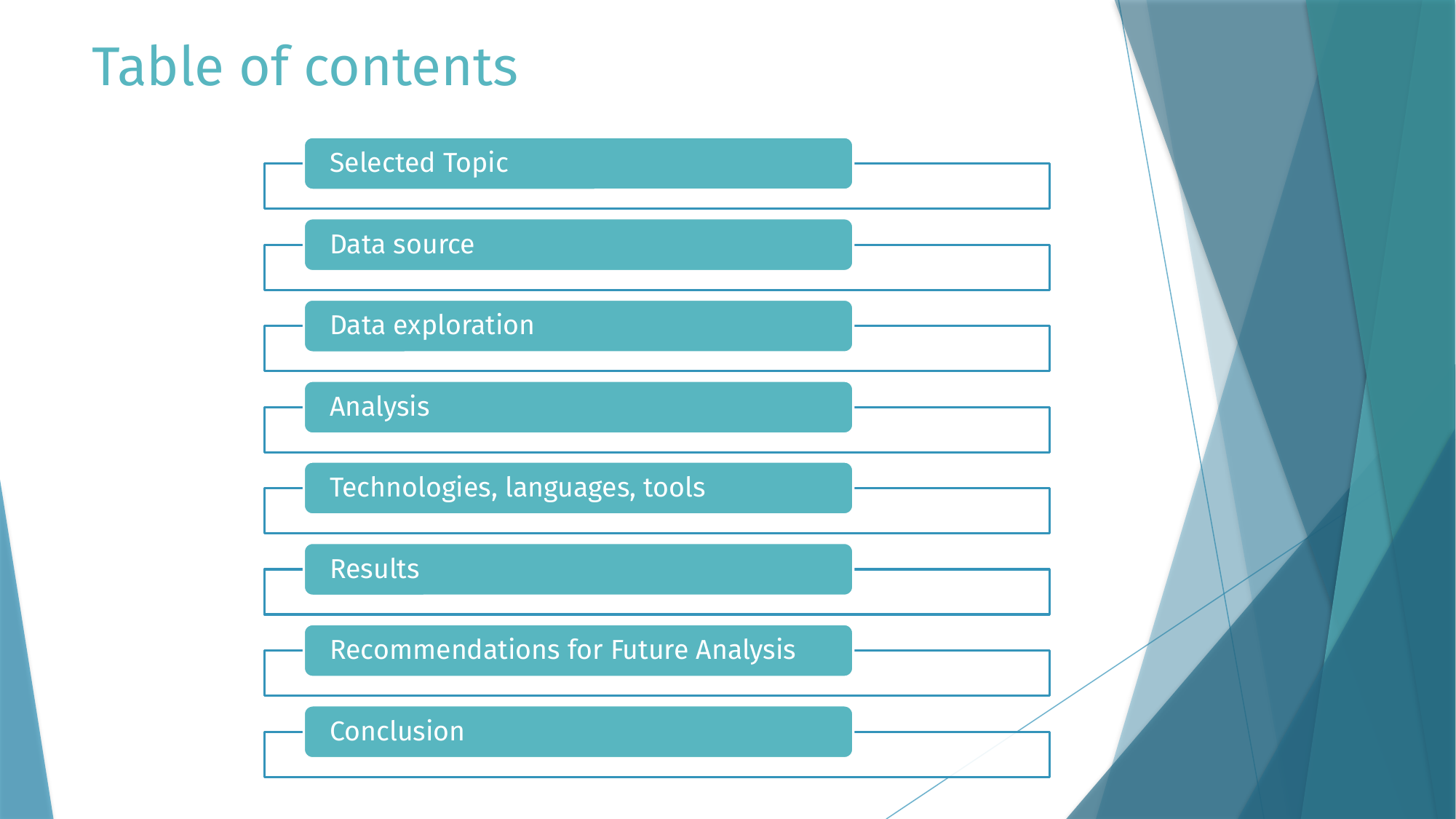

# Table of contents
Selected Topic
Data source
Data exploration
Analysis
Technologies, languages, tools
Results
Recommendations for Future Analysis
Conclusion